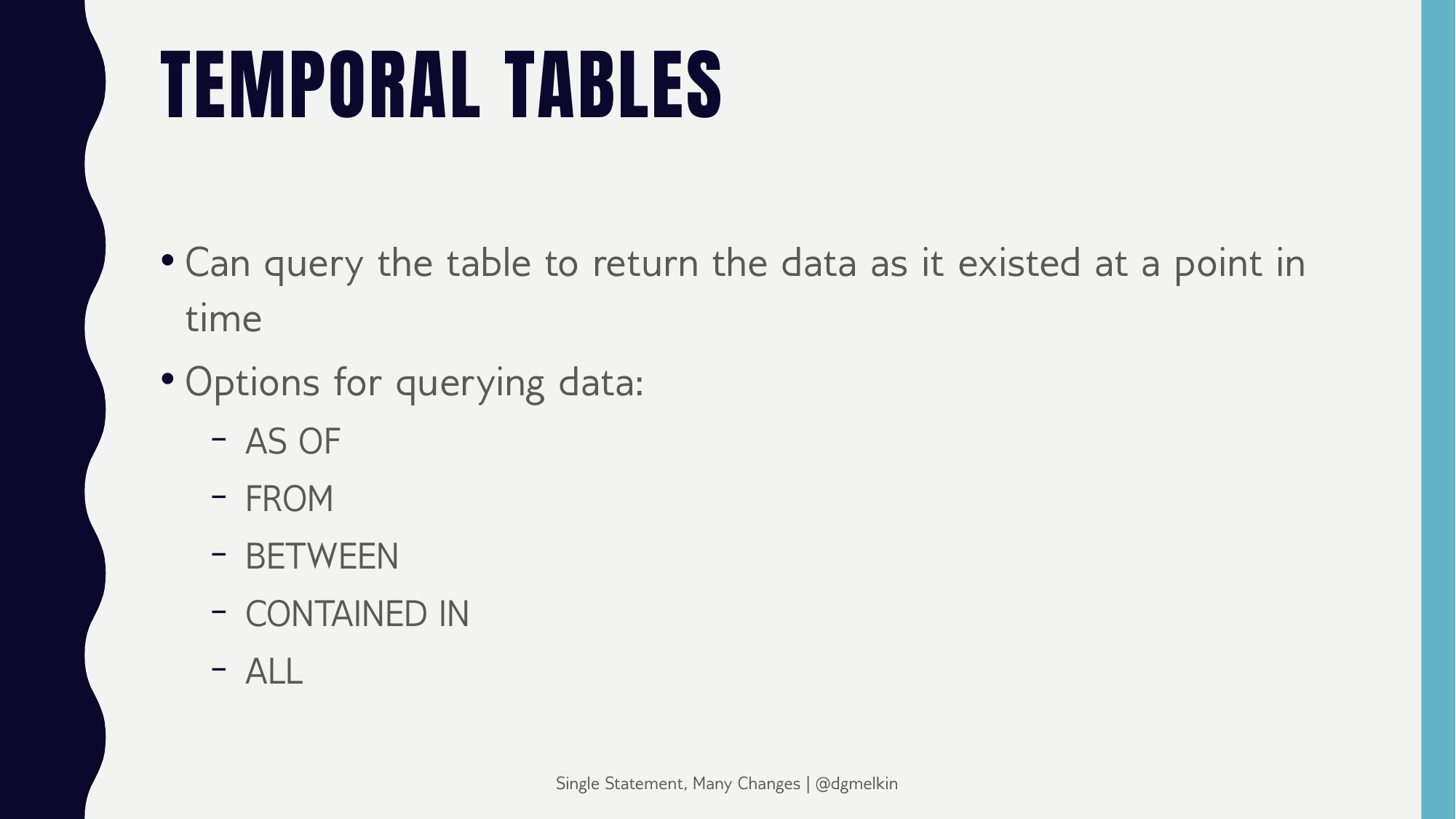

# TEMPORAL TABLES
Can query the table to return the data as it existed at a point in time
Options for querying data:
 AS OF
 FROM
 BETWEEN
 CONTAINED IN
 ALL
Single Statement, Many Changes | @dgmelkin